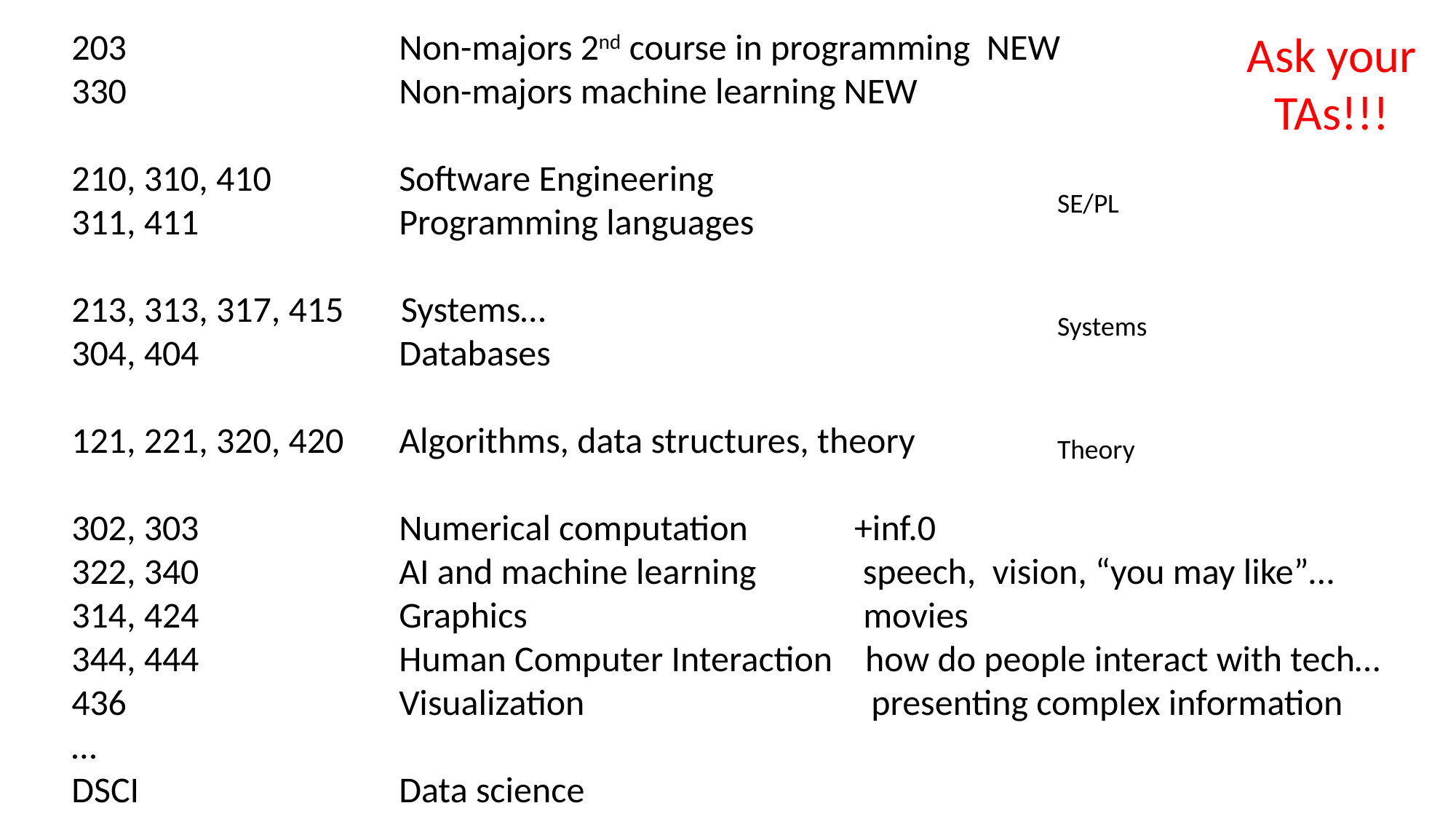

203			Non-majors 2nd course in programming  NEW
330			Non-majors machine learning NEW

210, 310, 410            	Software Engineering
311, 411                     	Programming languages

213, 313, 317, 415       Systems…
304, 404                	Databases

121, 221, 320, 420	Algorithms, data structures, theory

302, 303            	Numerical computation             +inf.0
322, 340                 	AI and machine learning             speech,  vision, “you may like”…
314, 424              	Graphics                                         movies
344, 444		Human Computer Interaction    how do people interact with tech…
436			Visualization                                   presenting complex information
…
DSCI			Data science
Ask your TAs!!!
SE/PL
Systems
Theory